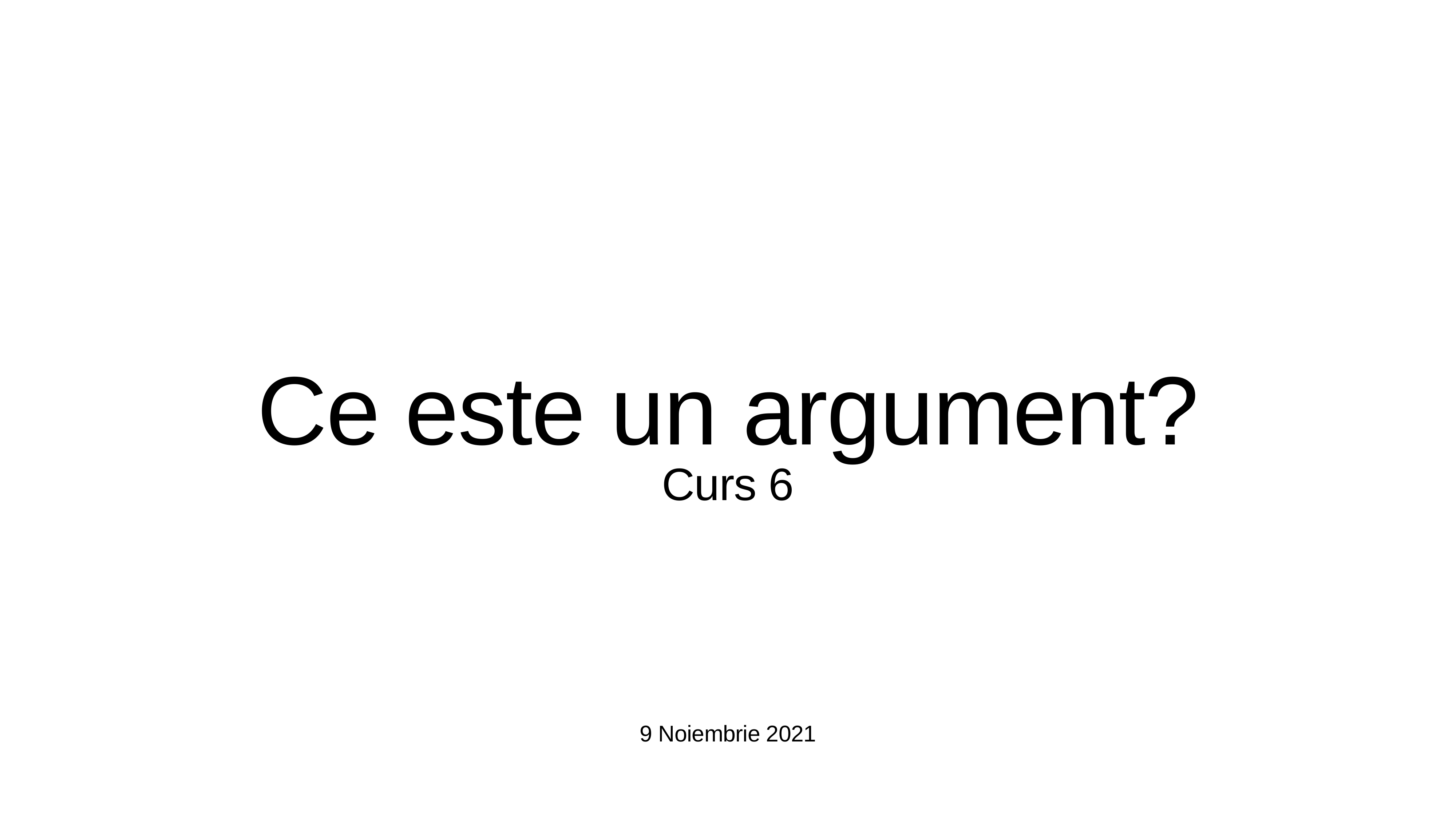

# Ce este un argument?
Curs 6
9 Noiembrie 2021